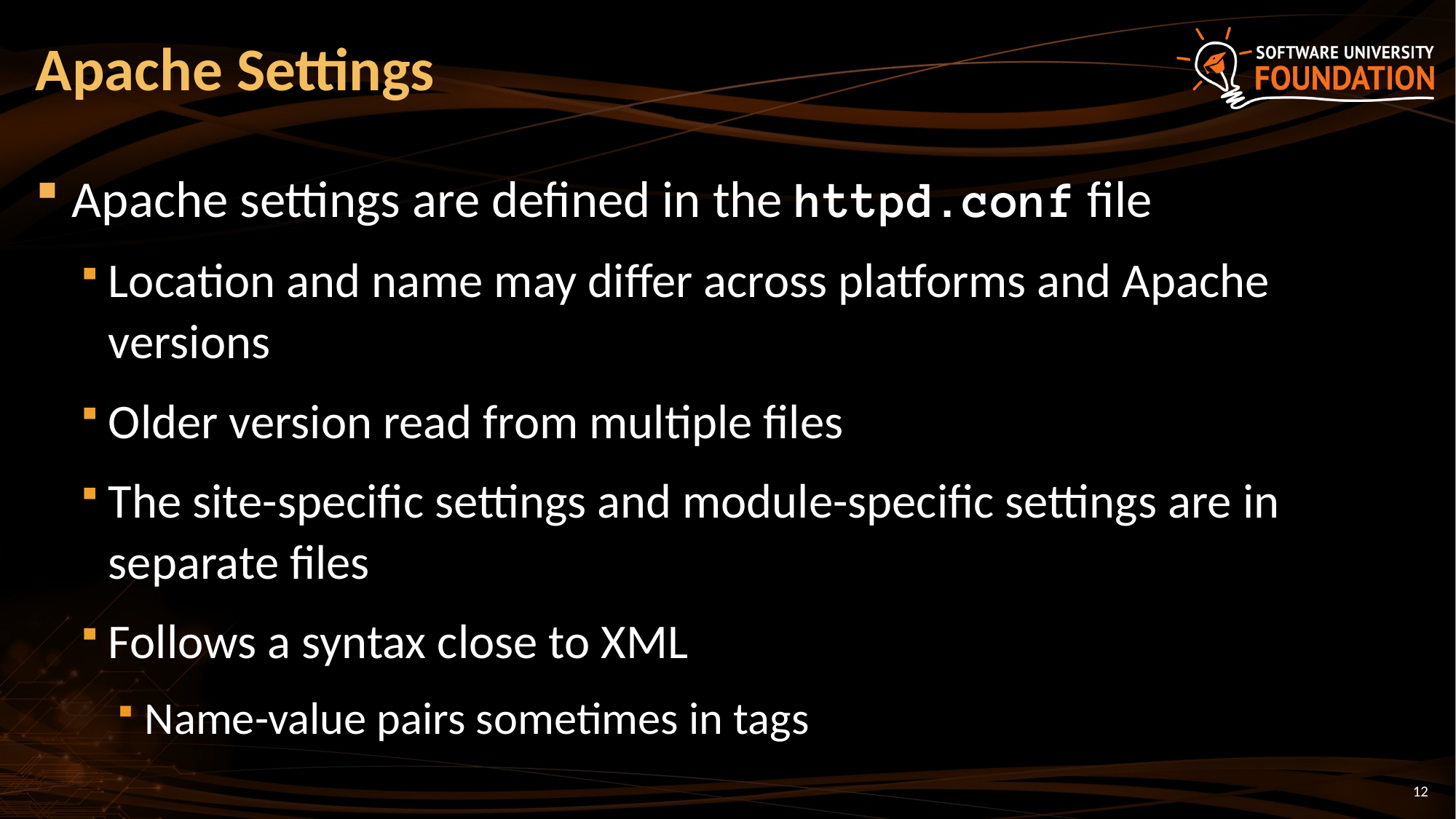

# Apache Settings
Apache settings are defined in the httpd.conf file
Location and name may differ across platforms and Apache versions
Older version read from multiple files
The site-specific settings and module-specific settings are in separate files
Follows a syntax close to XML
Name-value pairs sometimes in tags
12